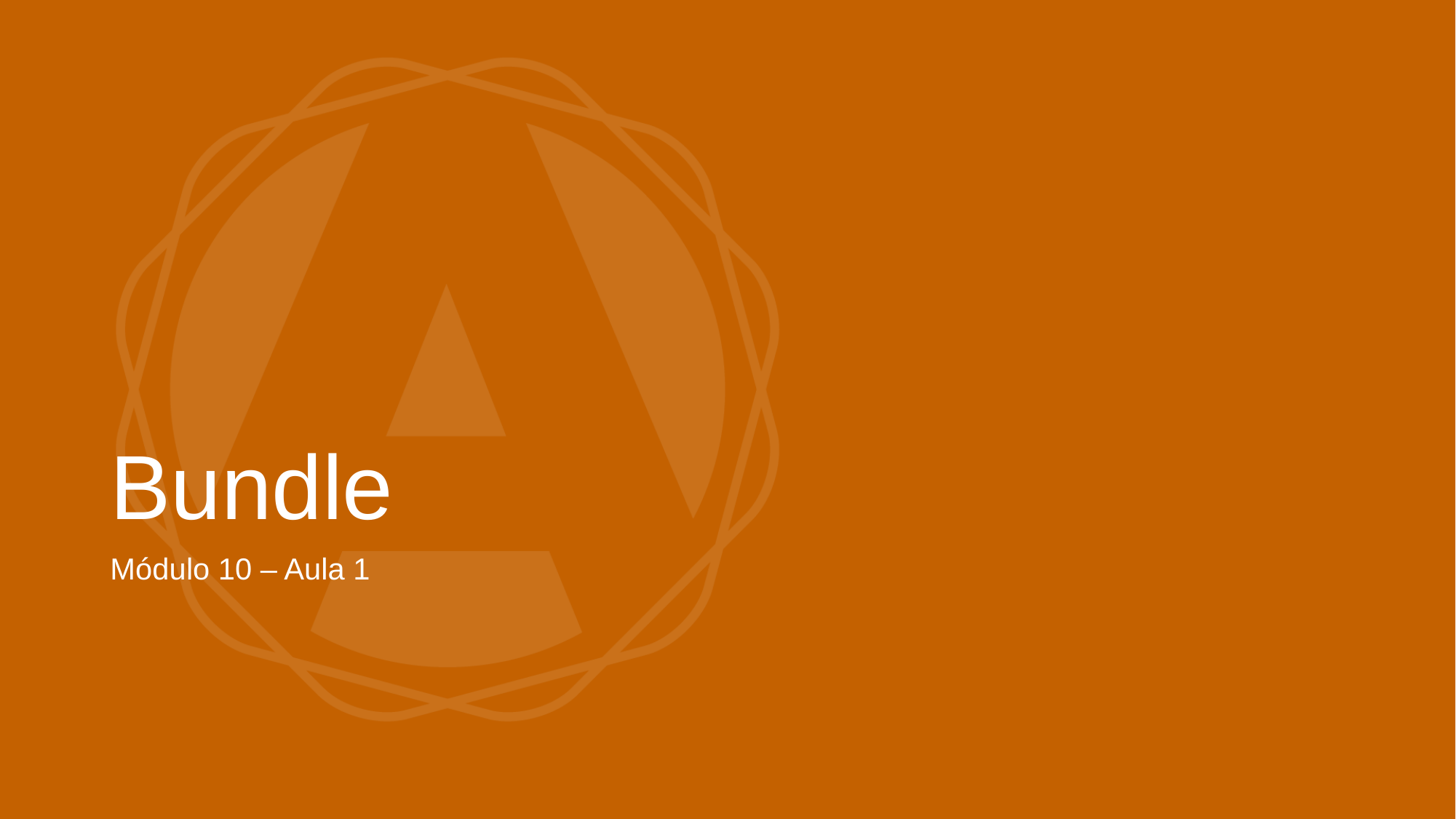

# Bundle
Módulo 10 – Aula 1